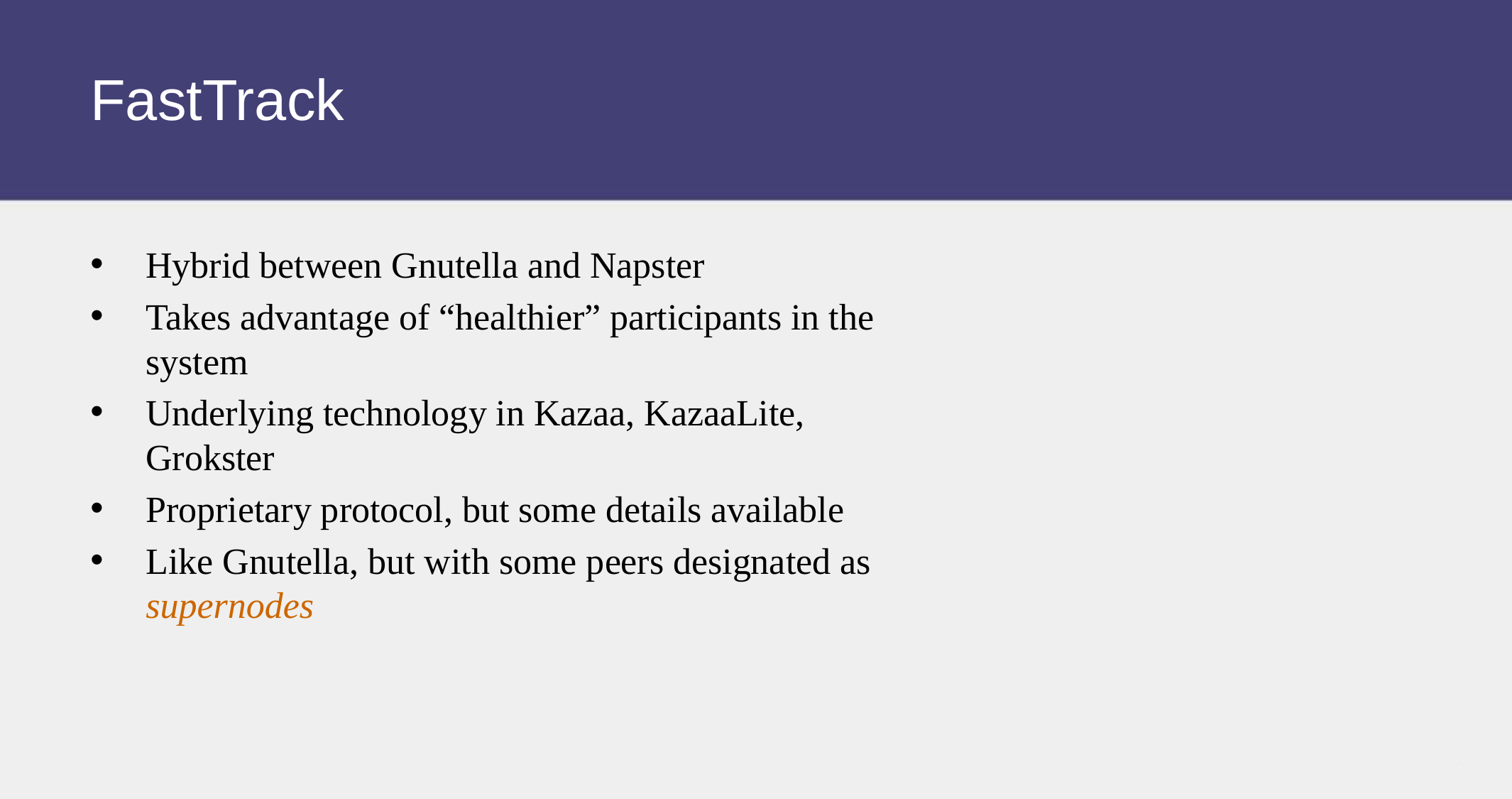

# FastTrack
Hybrid between Gnutella and Napster
Takes advantage of “healthier” participants in the system
Underlying technology in Kazaa, KazaaLite, Grokster
Proprietary protocol, but some details available
Like Gnutella, but with some peers designated as supernodes